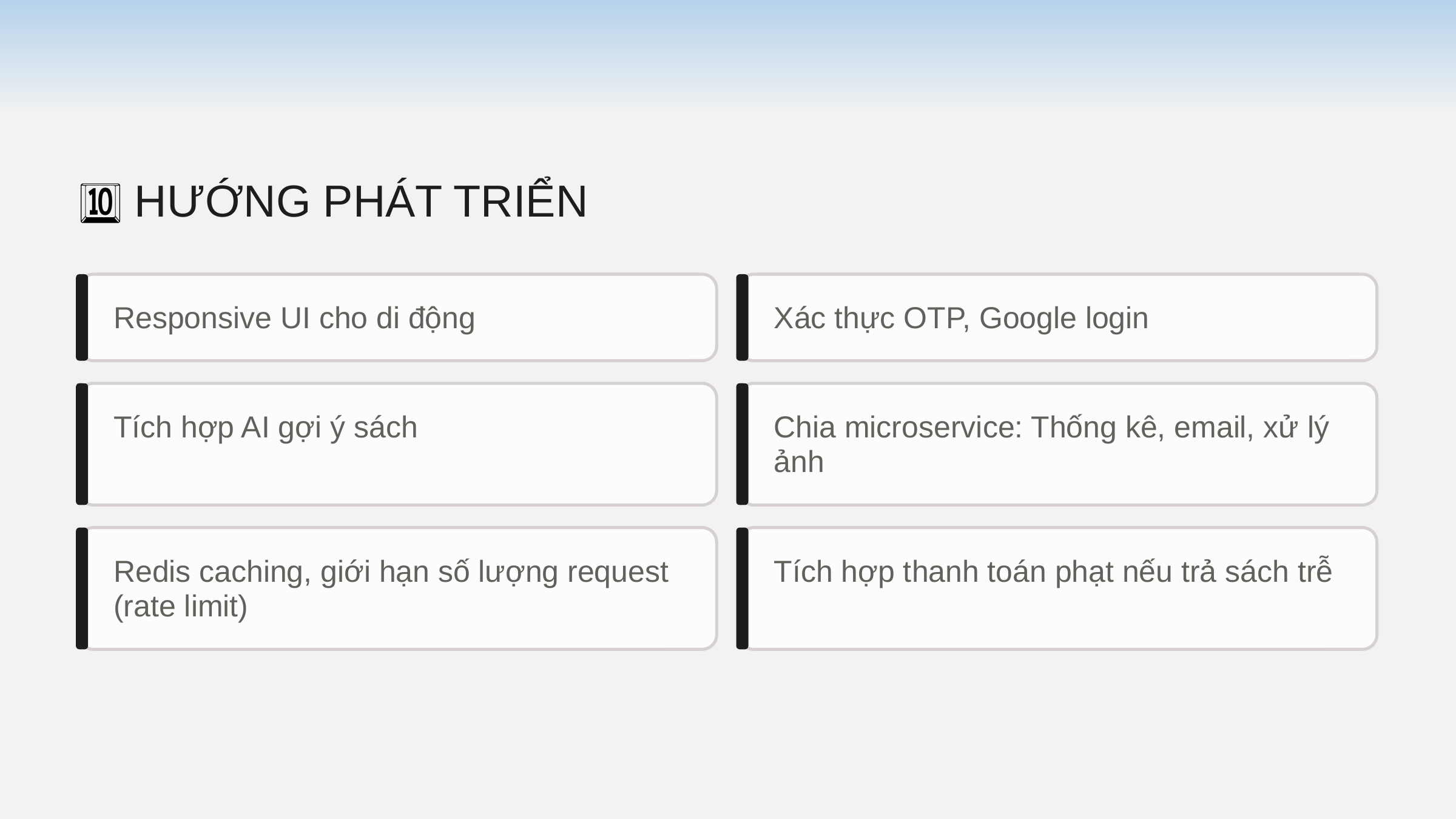

🔟 HƯỚNG PHÁT TRIỂN

Responsive UI cho di động
Xác thực OTP, Google login

Tích hợp AI gợi ý sách
Chia microservice: Thống kê, email, xử lý ảnh

Redis caching, giới hạn số lượng request (rate limit)
Tích hợp thanh toán phạt nếu trả sách trễ